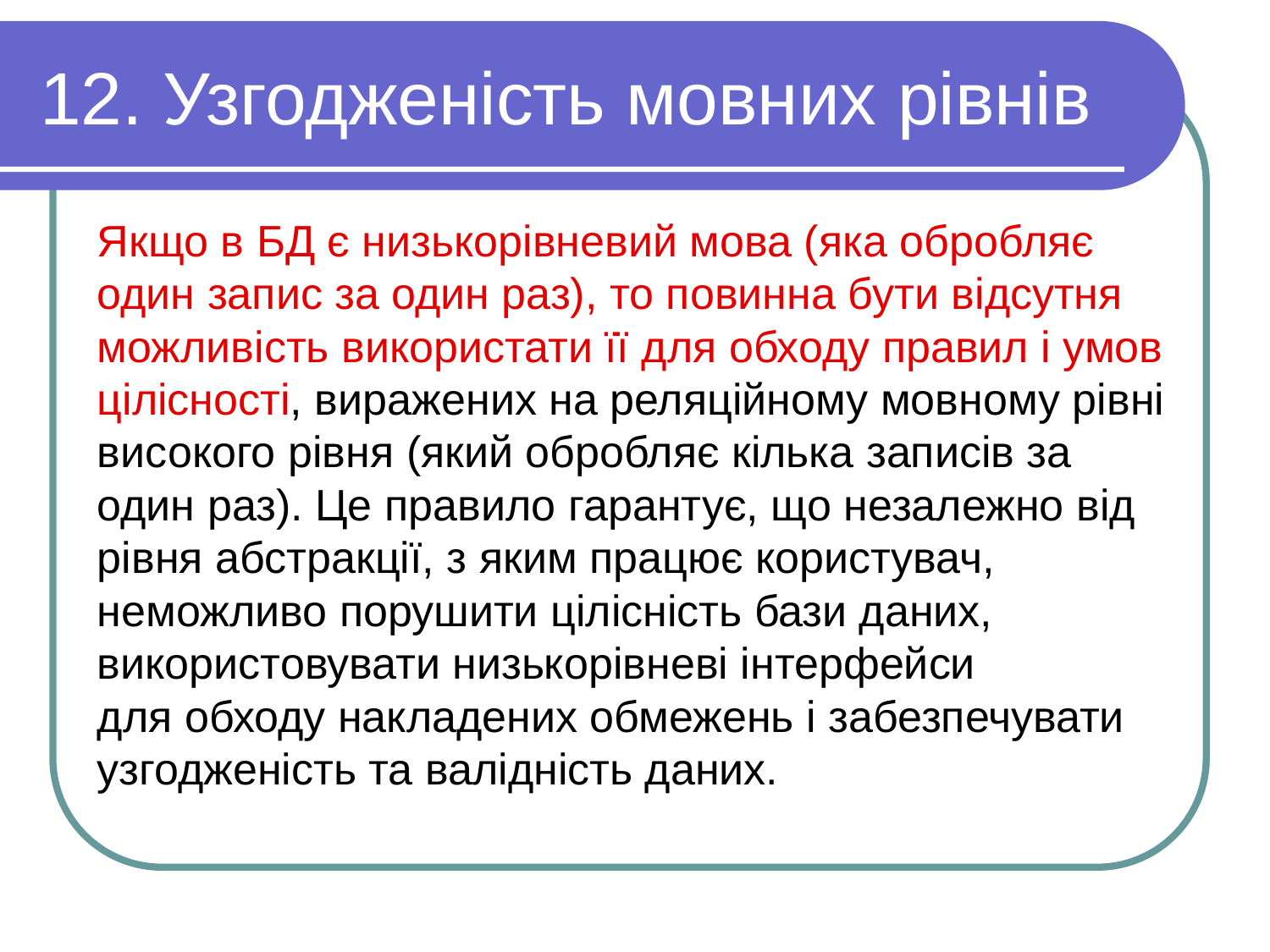

12. Узгодженість мовних рівнів
Якщо в БД є низькорівневий мова (яка обробляє один запис за один раз), то повинна бути відсутня можливість використати її для обходу правил і умов цілісності, виражених на реляційному мовному рівні високого рівня (який обробляє кілька записів за один раз). Це правило гарантує, що незалежно від рівня абстракції, з яким працює користувач, неможливо порушити цілісність бази даних, використовувати низькорівневі інтерфейси          для обходу накладених обмежень і забезпечувати узгодженість та валідність даних.